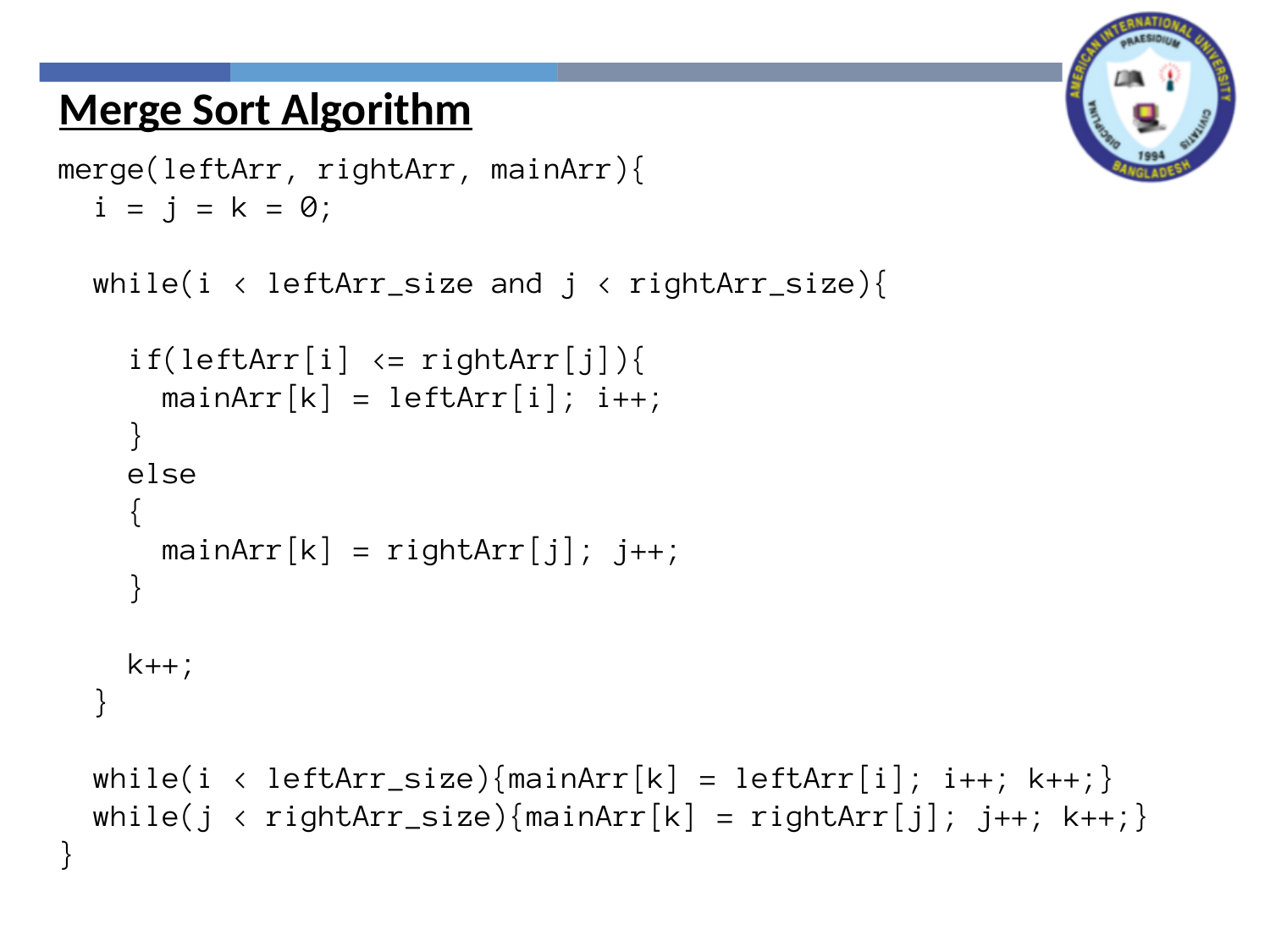

Merge Sort Algorithm

merge(leftArr, rightArr, mainArr){
  i = j = k = 0;
  while(i < leftArr_size and j < rightArr_size){
    if(leftArr[i] <= rightArr[j]){
      mainArr[k] = leftArr[i]; i++;
    }
    else
    {
      mainArr[k] = rightArr[j]; j++;
    }
    k++;
  }

  while(i < leftArr_size){mainArr[k] = leftArr[i]; i++; k++;}
  while(j < rightArr_size){mainArr[k] = rightArr[j]; j++; k++;}
}